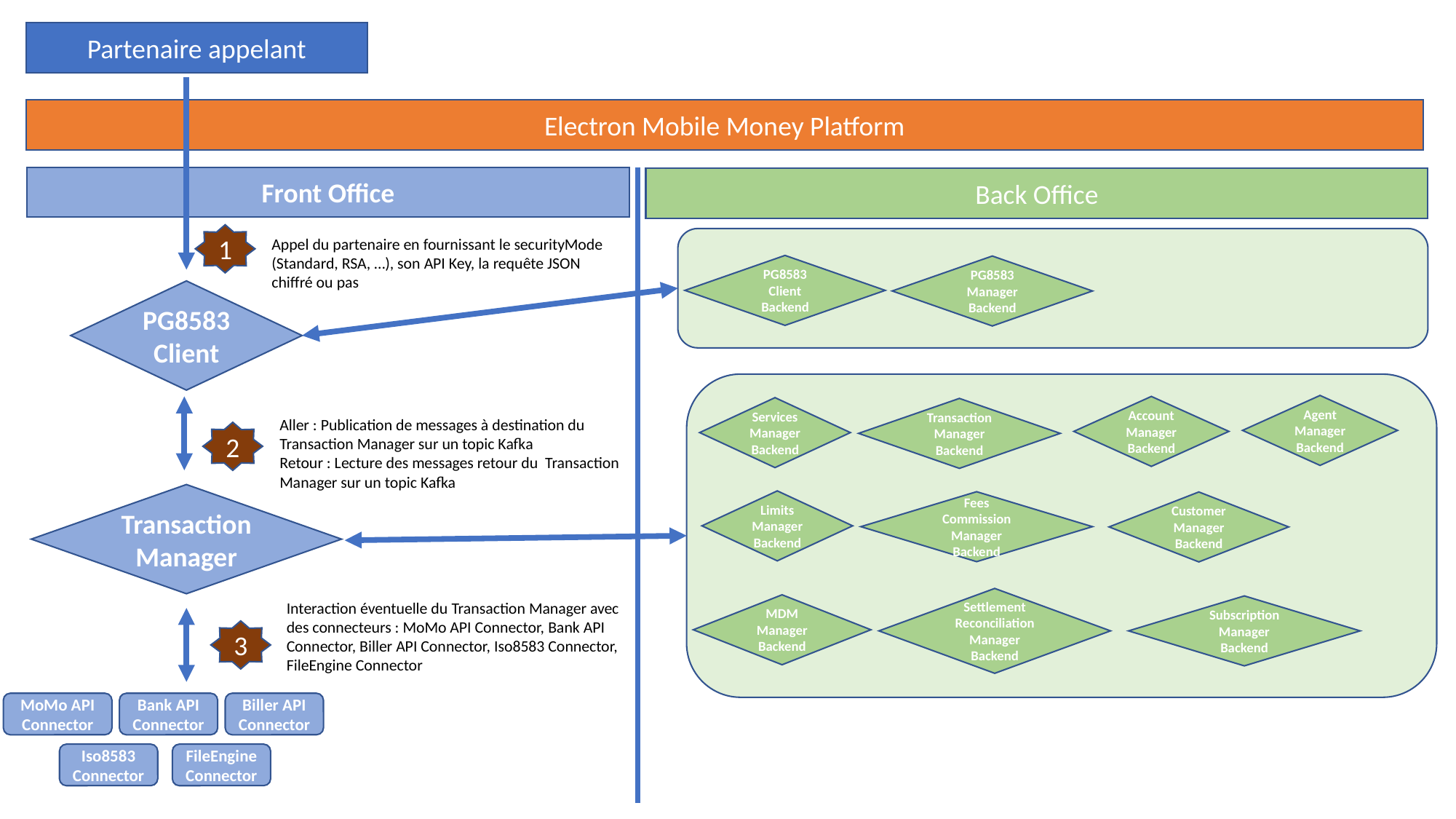

Partenaire appelant
Electron Mobile Money Platform
Front Office
Back Office
1
Appel du partenaire en fournissant le securityMode (Standard, RSA, …), son API Key, la requête JSON chiffré ou pas

PG8583 Client Backend
PG8583 Manager Backend
PG8583 Client

Agent
Manager Backend
Account Manager Backend
Services Manager Backend
Transaction Manager Backend
Aller : Publication de messages à destination du Transaction Manager sur un topic Kafka
Retour : Lecture des messages retour du  Transaction Manager sur un topic Kafka
2
Transaction Manager
Limits Manager Backend
Fees Commission Manager Backend
Customer Manager Backend
Settlement Reconciliation
Manager Backend
Interaction éventuelle du Transaction Manager avec des connecteurs : MoMo API Connector, Bank API Connector, Biller API Connector, Iso8583 Connector, FileEngine Connector
MDM Manager Backend
Subscription Manager Backend
3
MoMo API Connector
Bank API Connector
Biller API Connector
Iso8583 Connector
FileEngine Connector